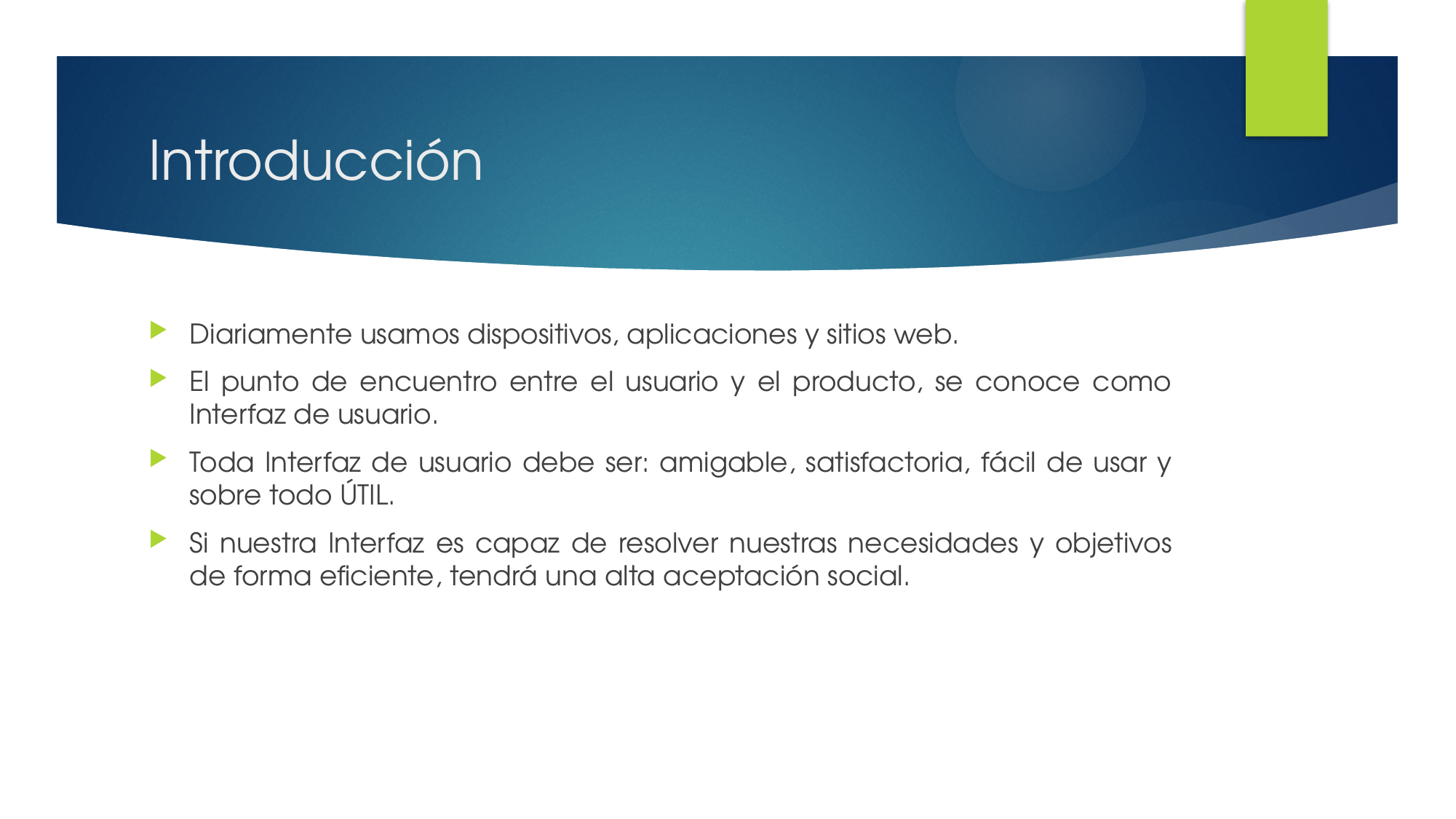

# Introducción
Diariamente usamos dispositivos, aplicaciones y sitios web.
El punto de encuentro entre el usuario y el producto, se conoce como Interfaz de usuario.
Toda Interfaz de usuario debe ser: amigable, satisfactoria, fácil de usar y sobre todo ÚTIL.
Si nuestra Interfaz es capaz de resolver nuestras necesidades y objetivos de forma eficiente, tendrá una alta aceptación social.